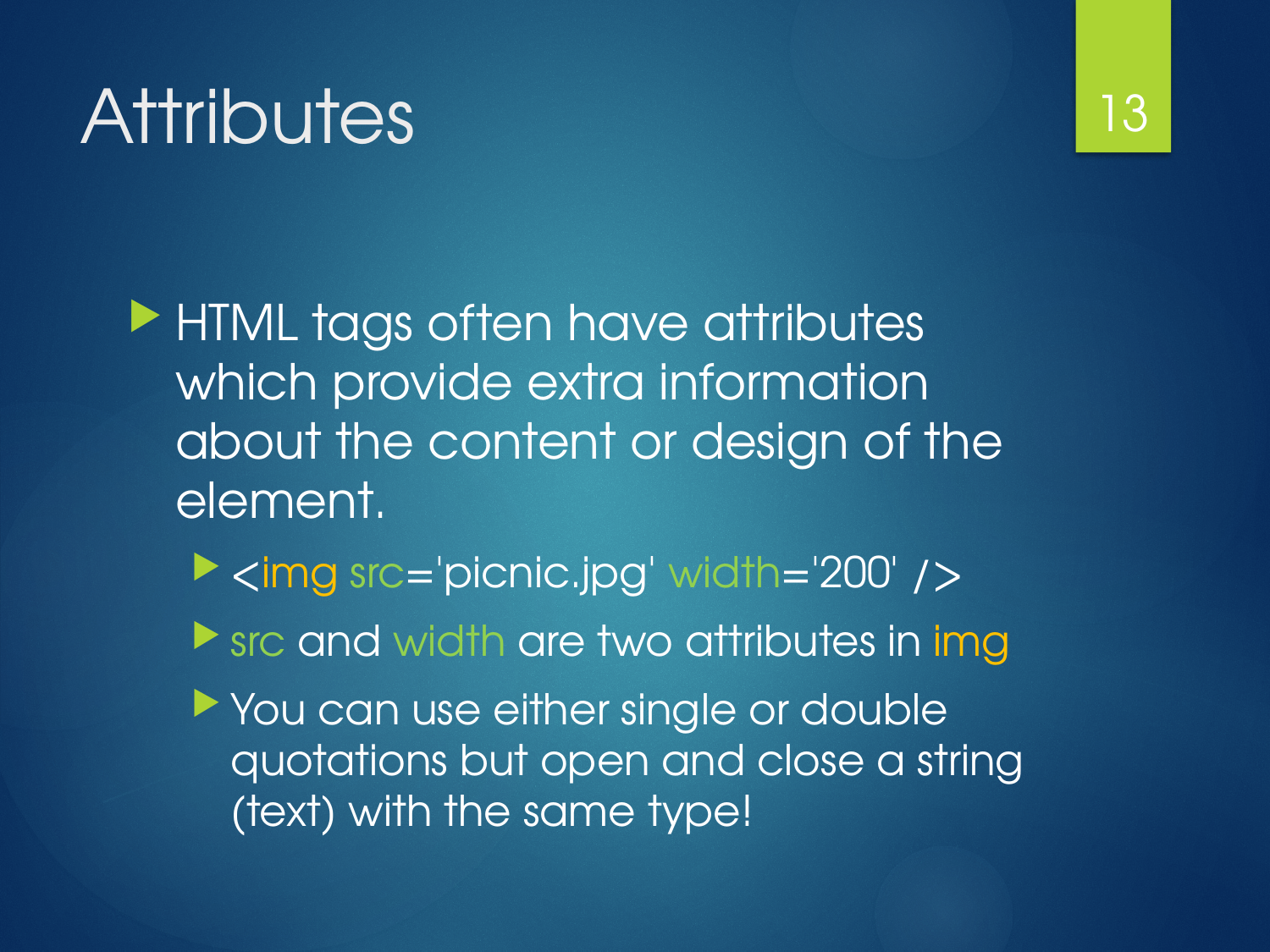

13
# Attributes
HTML tags often have attributes which provide extra information about the content or design of the element.
<img src='picnic.jpg' width='200' />
src and width are two attributes in img
You can use either single or double quotations but open and close a string (text) with the same type!